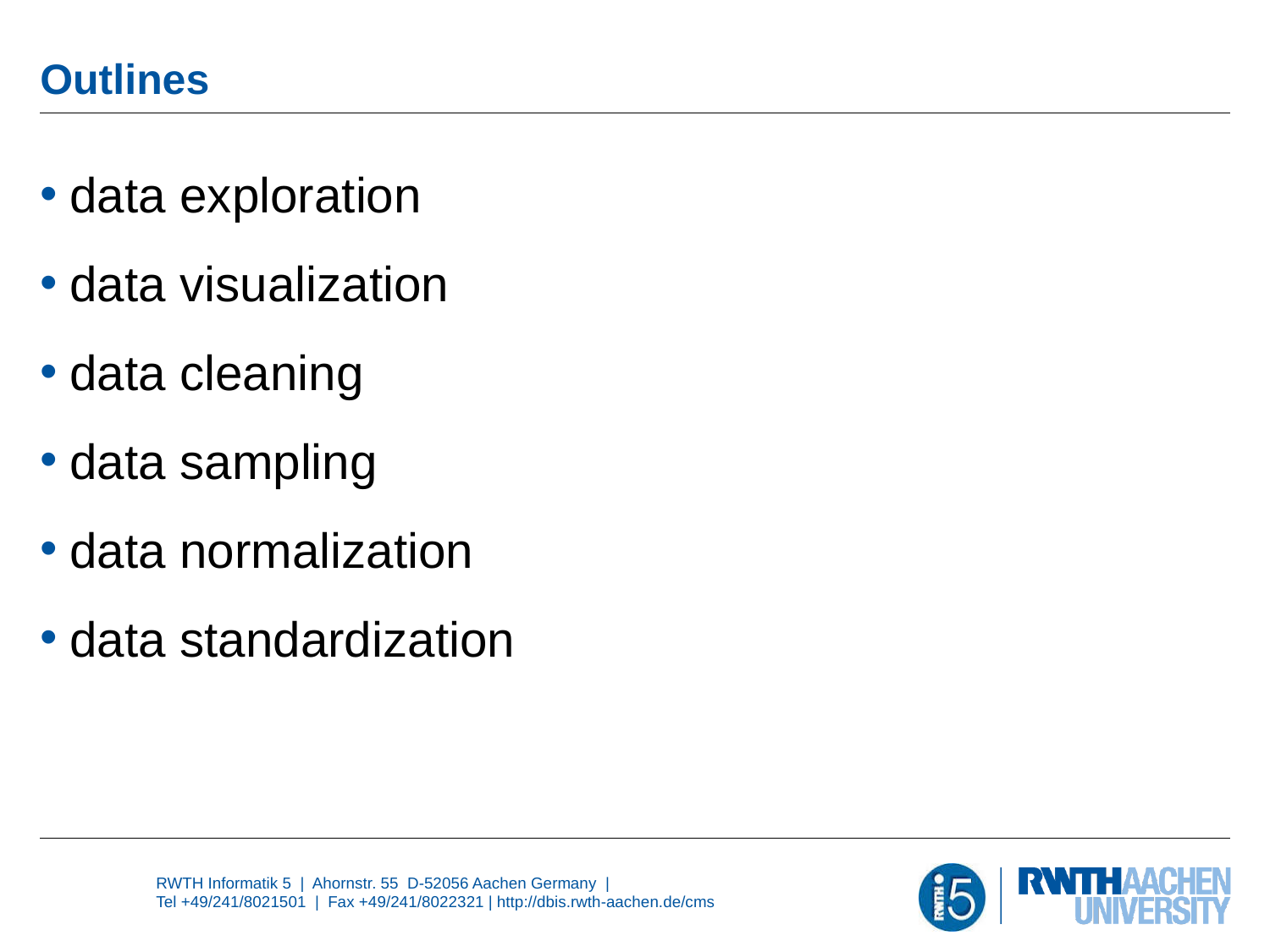

# Outlines
data exploration
data visualization
data cleaning
data sampling
data normalization
data standardization